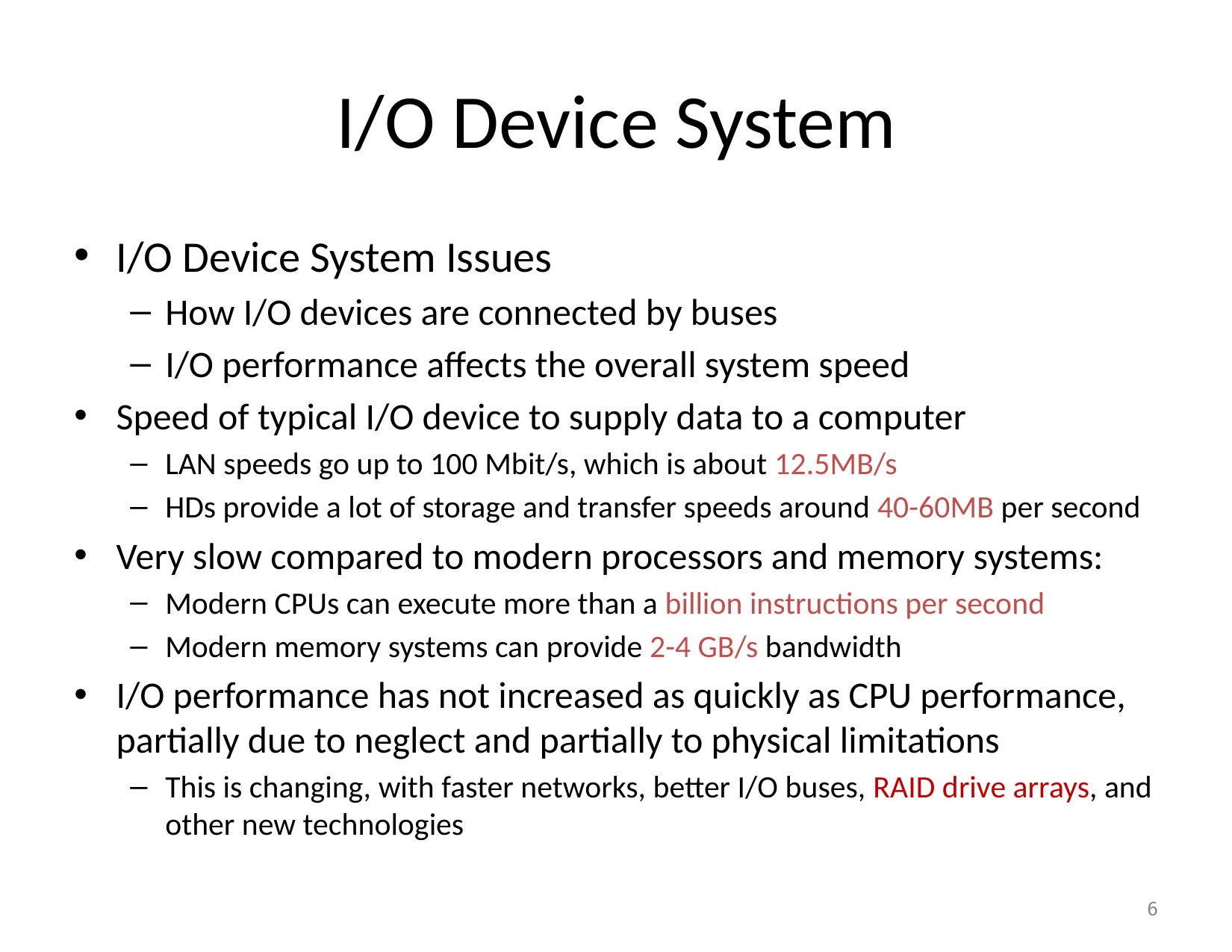

# I/O Device System
I/O Device System Issues
How I/O devices are connected by buses
I/O performance affects the overall system speed
Speed of typical I/O device to supply data to a computer
LAN speeds go up to 100 Mbit/s, which is about 12.5MB/s
HDs provide a lot of storage and transfer speeds around 40-60MB per second
Very slow compared to modern processors and memory systems:
Modern CPUs can execute more than a billion instructions per second
Modern memory systems can provide 2-4 GB/s bandwidth
I/O performance has not increased as quickly as CPU performance, partially due to neglect and partially to physical limitations
This is changing, with faster networks, better I/O buses, RAID drive arrays, and other new technologies
6